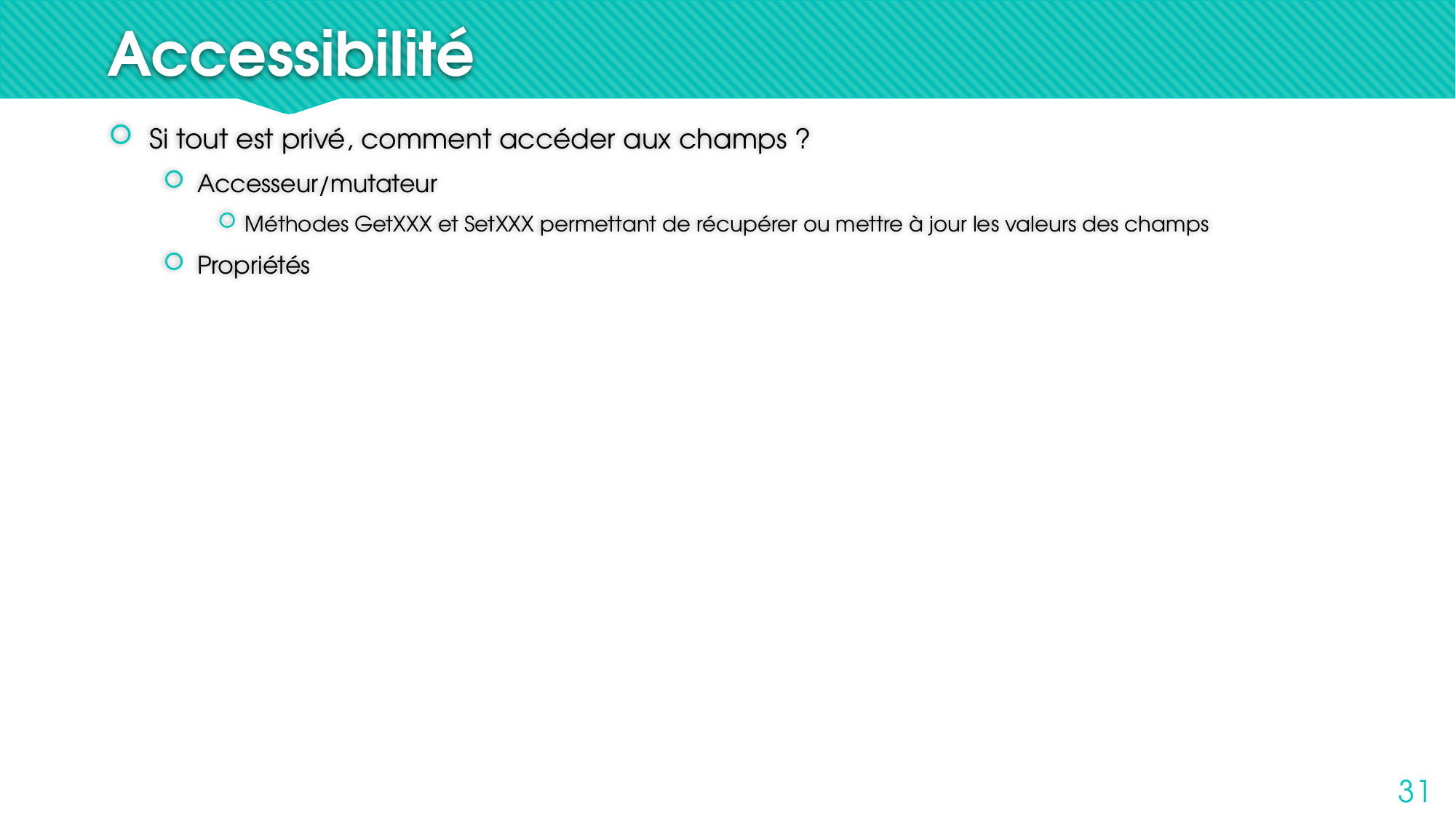

# Accessibilité
Si tout est privé, comment accéder aux champs ?
Accesseur/mutateur
Méthodes GetXXX et SetXXX permettant de récupérer ou mettre à jour les valeurs des champs
Propriétés
31